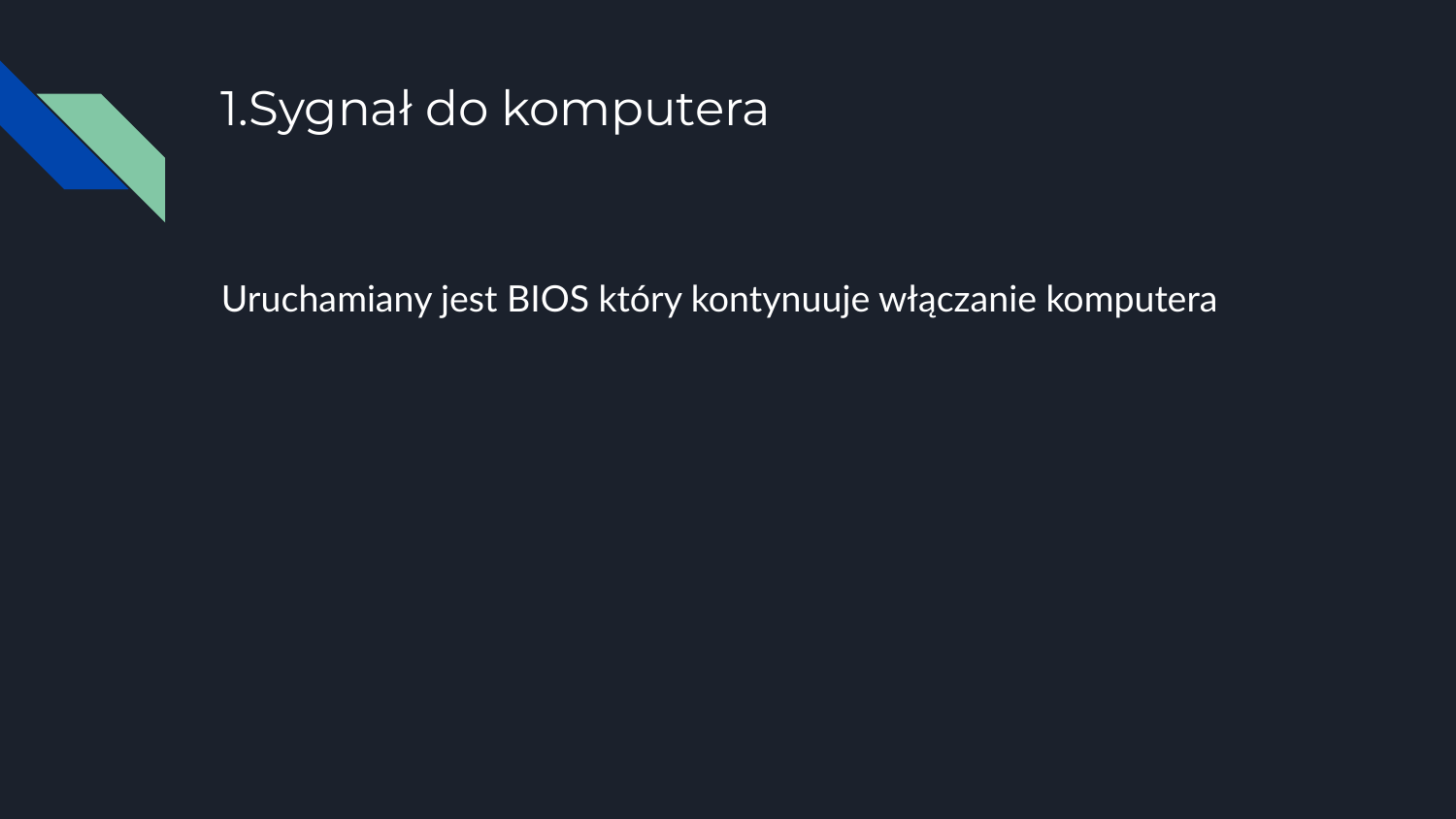

# 1.Sygnał do komputera
Uruchamiany jest BIOS który kontynuuje włączanie komputera